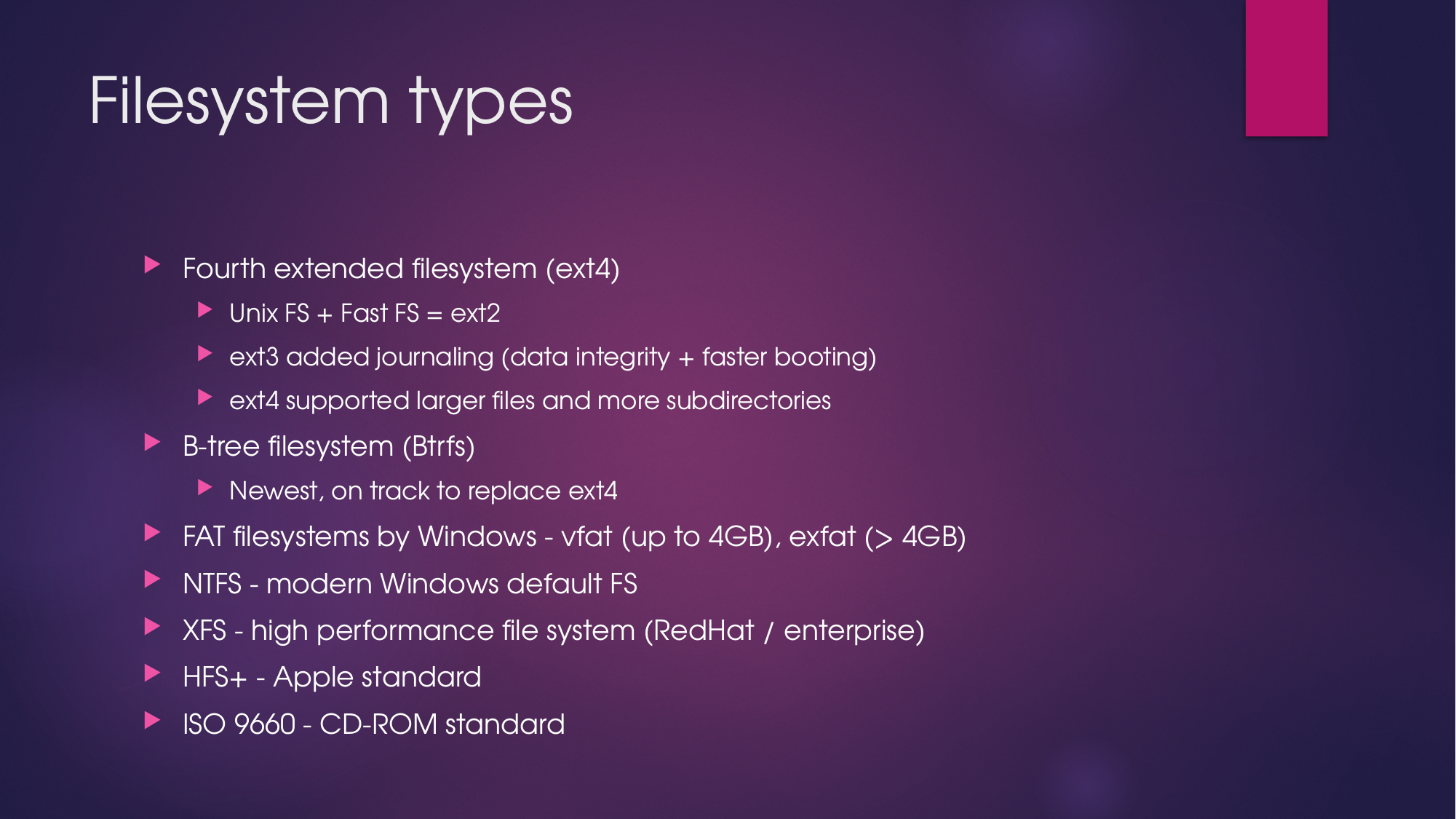

# Filesystem types
Fourth extended filesystem (ext4)
Unix FS + Fast FS = ext2
ext3 added journaling (data integrity + faster booting)
ext4 supported larger files and more subdirectories
B-tree filesystem (Btrfs)
Newest, on track to replace ext4
FAT filesystems by Windows - vfat (up to 4GB), exfat (> 4GB)
NTFS - modern Windows default FS
XFS - high performance file system (RedHat / enterprise)
HFS+ - Apple standard
ISO 9660 - CD-ROM standard